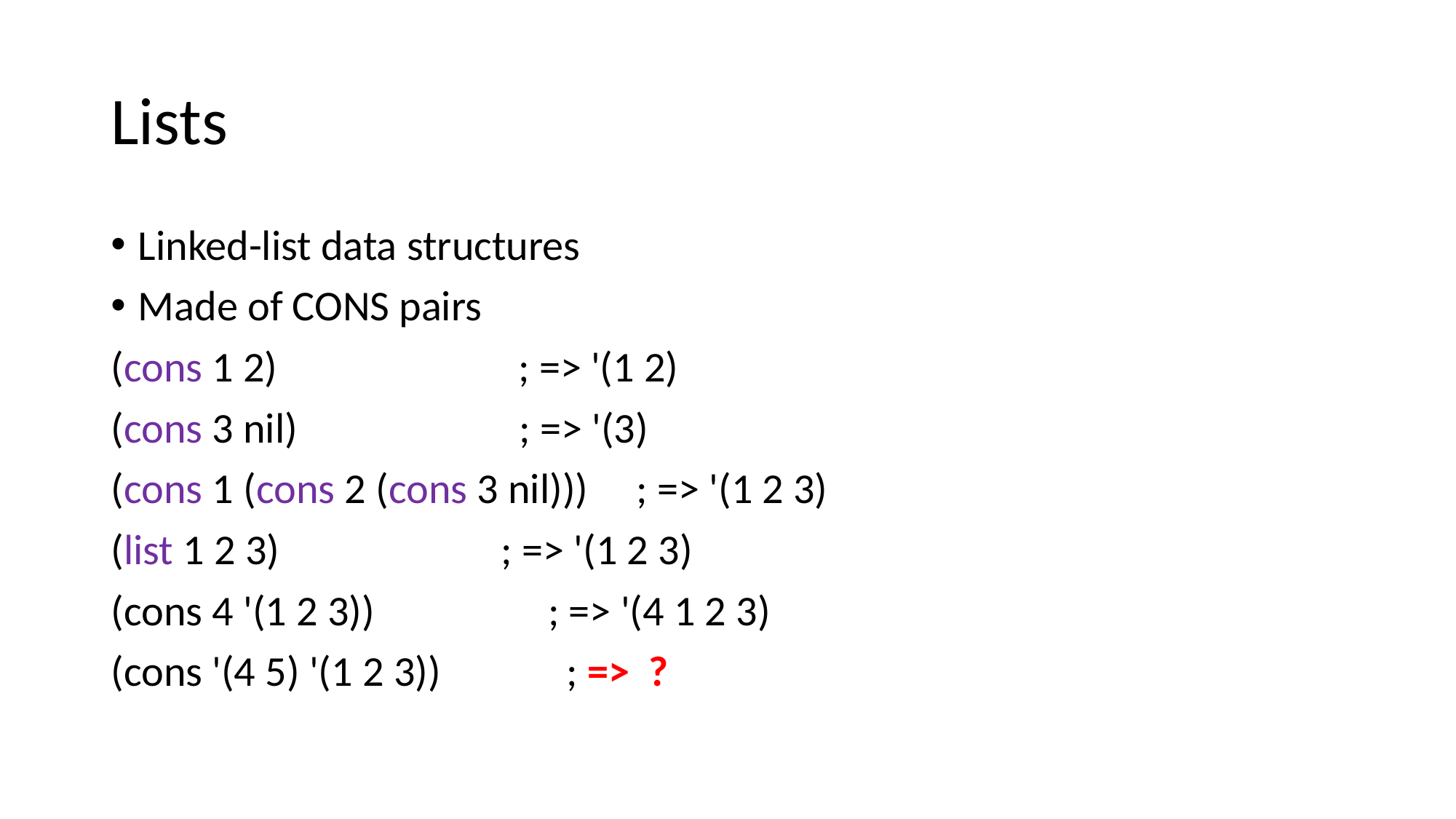

# Lists
Linked-list data structures
Made of CONS pairs
(cons 1 2)                         ; => '(1 2)
(cons 3 nil)                       ; => '(3)
(cons 1 (cons 2 (cons 3 nil)))     ; => '(1 2 3)
(list 1 2 3)                       ; => '(1 2 3)
(cons 4 '(1 2 3))                  ; => '(4 1 2 3)
(cons '(4 5) '(1 2 3))             ; =>  ?